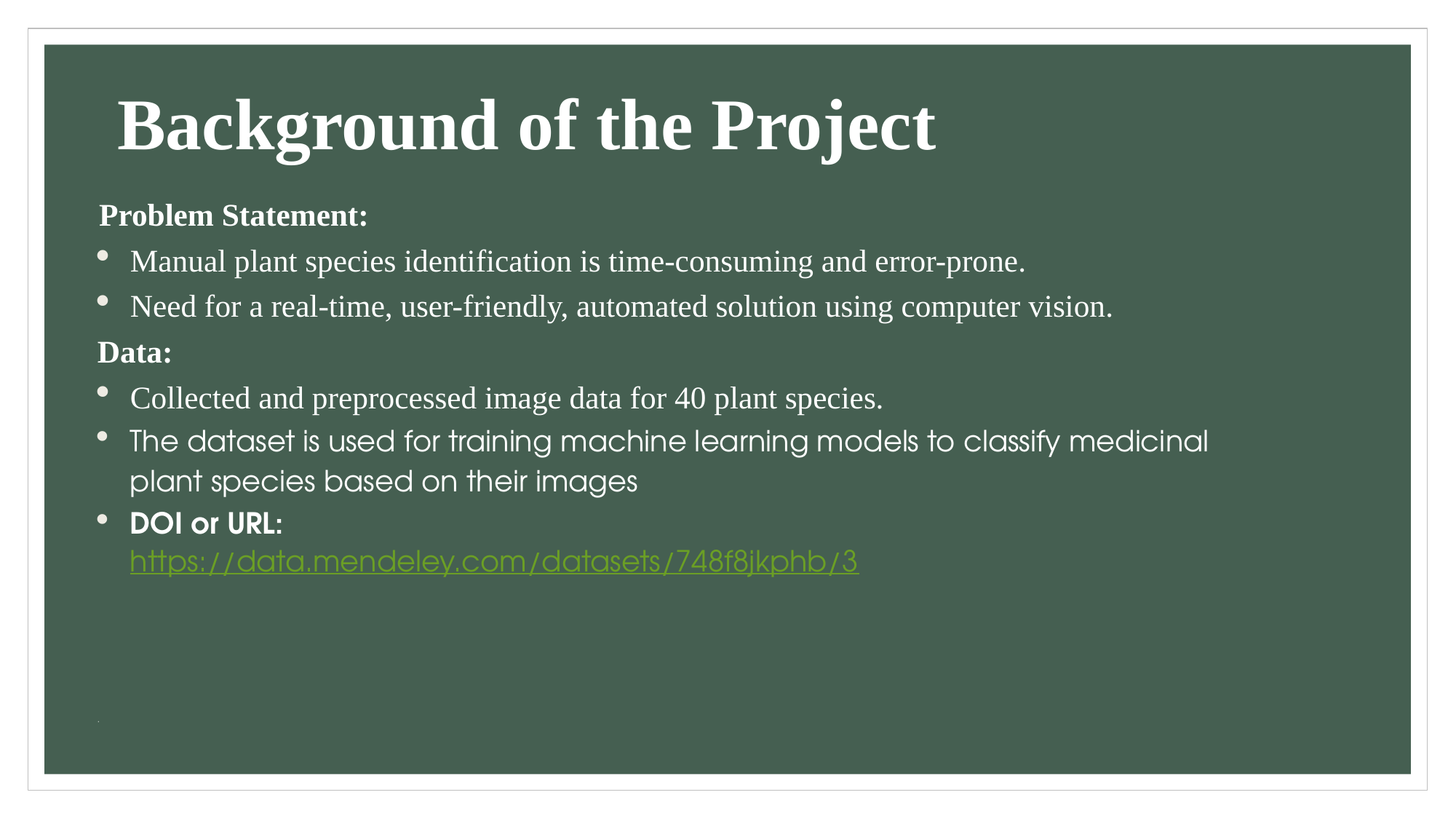

# Background of the Project
 Problem Statement:
Manual plant species identification is time-consuming and error-prone.
Need for a real-time, user-friendly, automated solution using computer vision.
Data:
Collected and preprocessed image data for 40 plant species.
The dataset is used for training machine learning models to classify medicinal plant species based on their images
DOI or URL:
https://data.mendeley.com/datasets/748f8jkphb/3

.